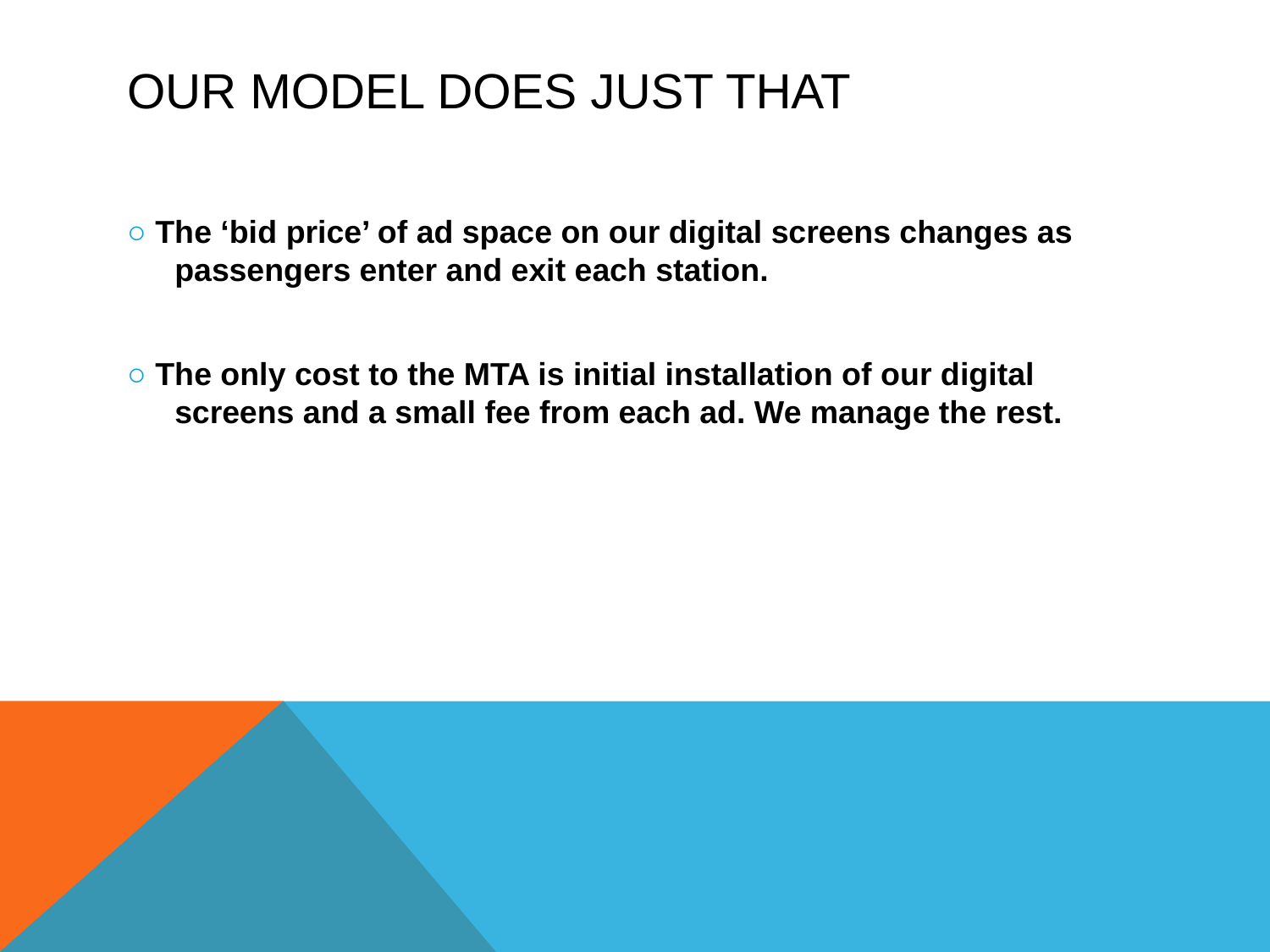

# Our Model does just that

○ The ‘bid price’ of ad space on our digital screens changes as passengers enter and exit each station.

○ The only cost to the MTA is initial installation of our digital screens and a small fee from each ad. We manage the rest.